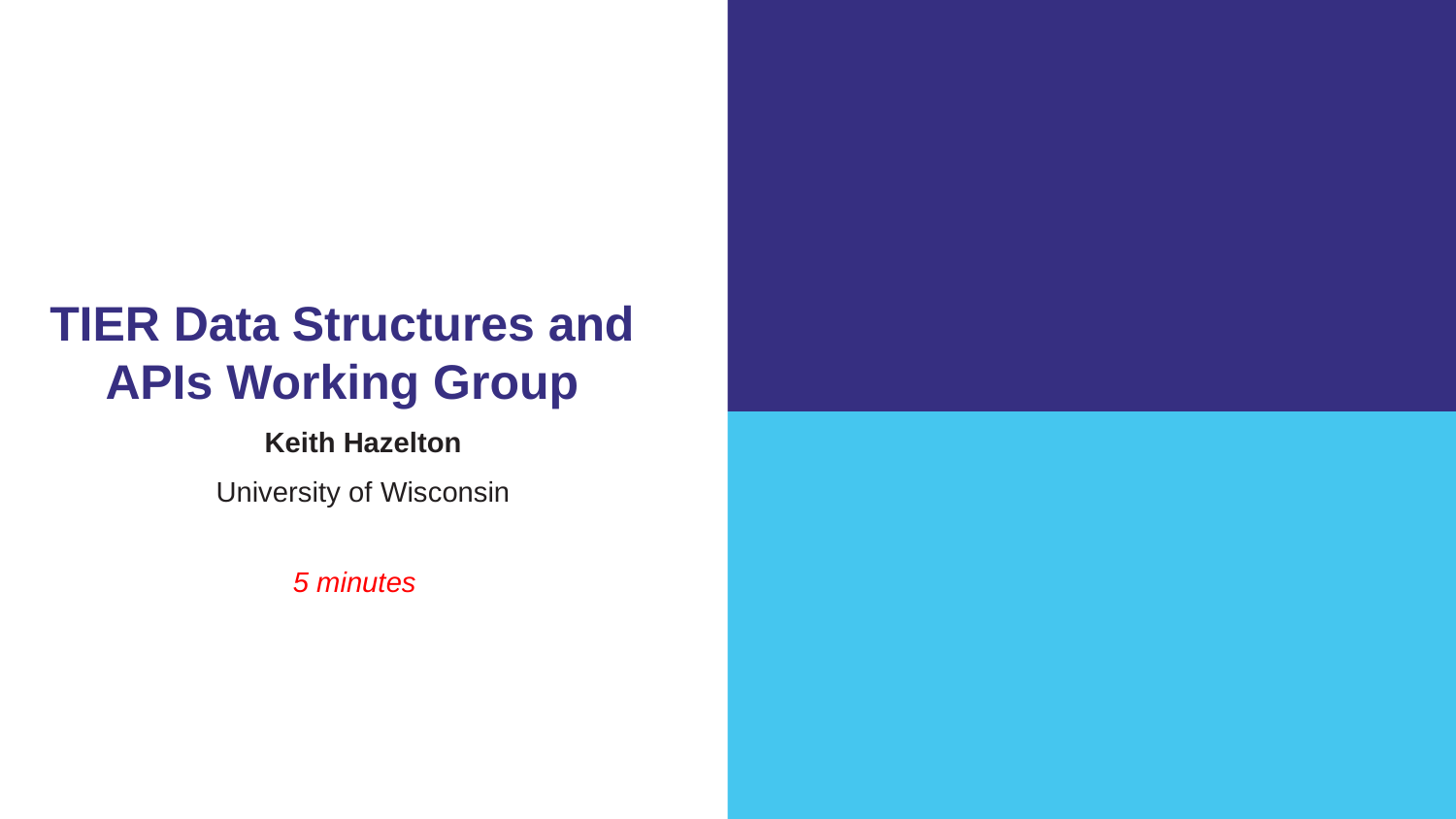

TIER Data Structures and APIs Working Group
Keith Hazelton
University of Wisconsin

5 minutes